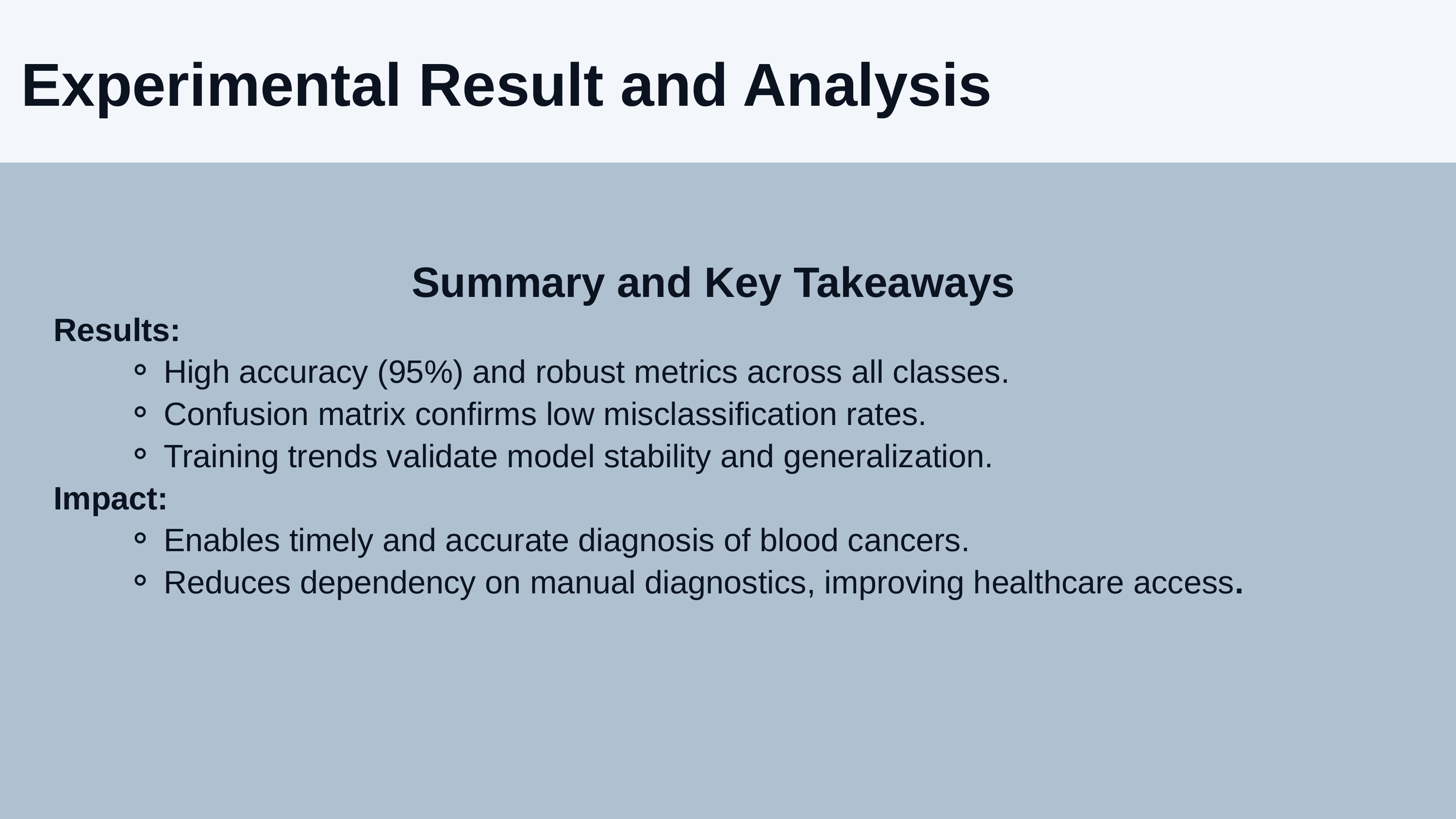

Experimental Result and Analysis
Summary and Key Takeaways
Results:
High accuracy (95%) and robust metrics across all classes.
Confusion matrix confirms low misclassification rates.
Training trends validate model stability and generalization.
Impact:
Enables timely and accurate diagnosis of blood cancers.
Reduces dependency on manual diagnostics, improving healthcare access.